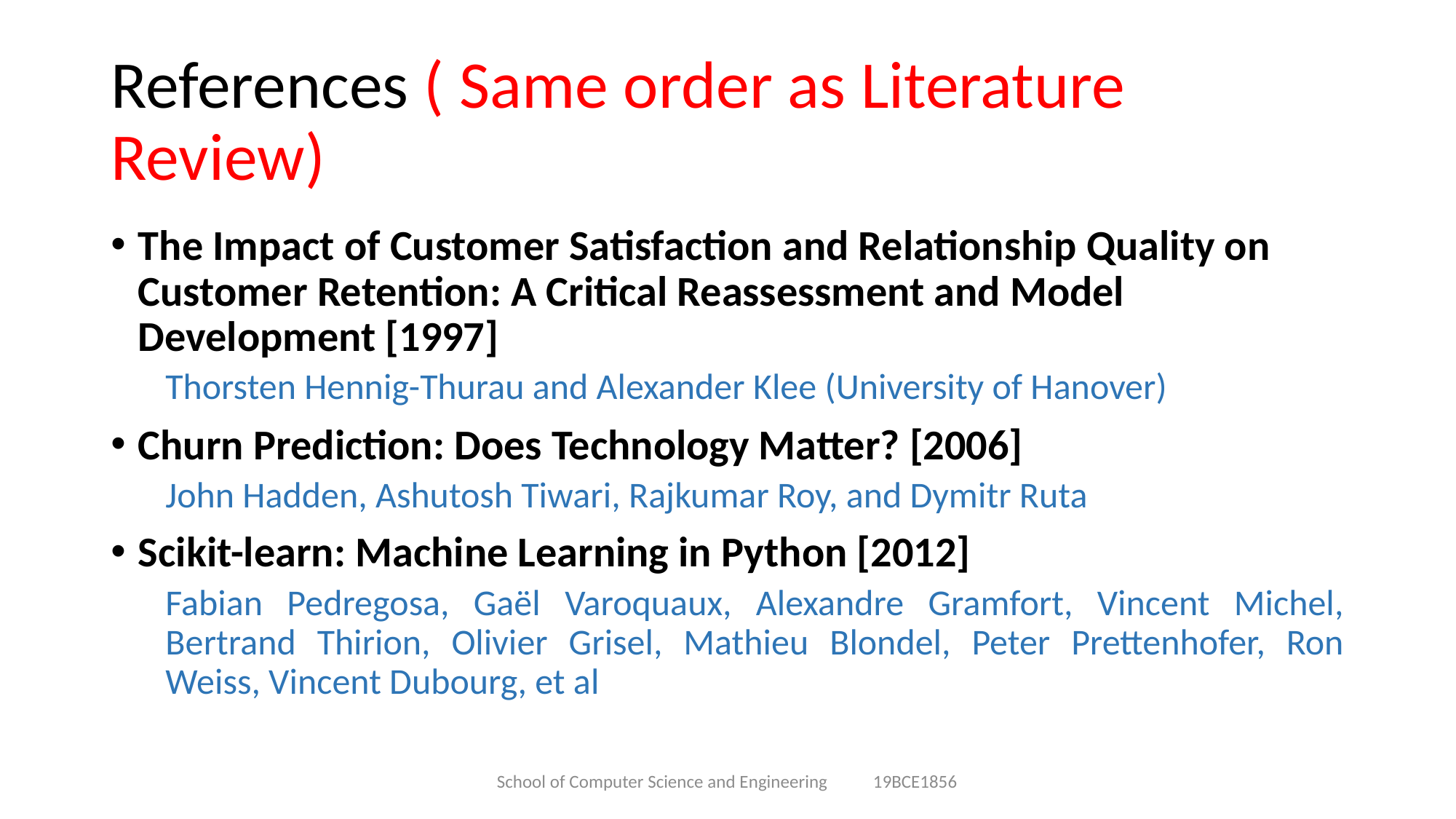

# References ( Same order as Literature Review)
The Impact of Customer Satisfaction and Relationship Quality on Customer Retention: A Critical Reassessment and Model Development [1997]
Thorsten Hennig-Thurau and Alexander Klee (University of Hanover)
Churn Prediction: Does Technology Matter? [2006]
John Hadden, Ashutosh Tiwari, Rajkumar Roy, and Dymitr Ruta
Scikit-learn: Machine Learning in Python [2012]
Fabian Pedregosa, Gaël Varoquaux, Alexandre Gramfort, Vincent Michel, Bertrand Thirion, Olivier Grisel, Mathieu Blondel, Peter Prettenhofer, Ron Weiss, Vincent Dubourg, et al

School of Computer Science and Engineering           19BCE1856